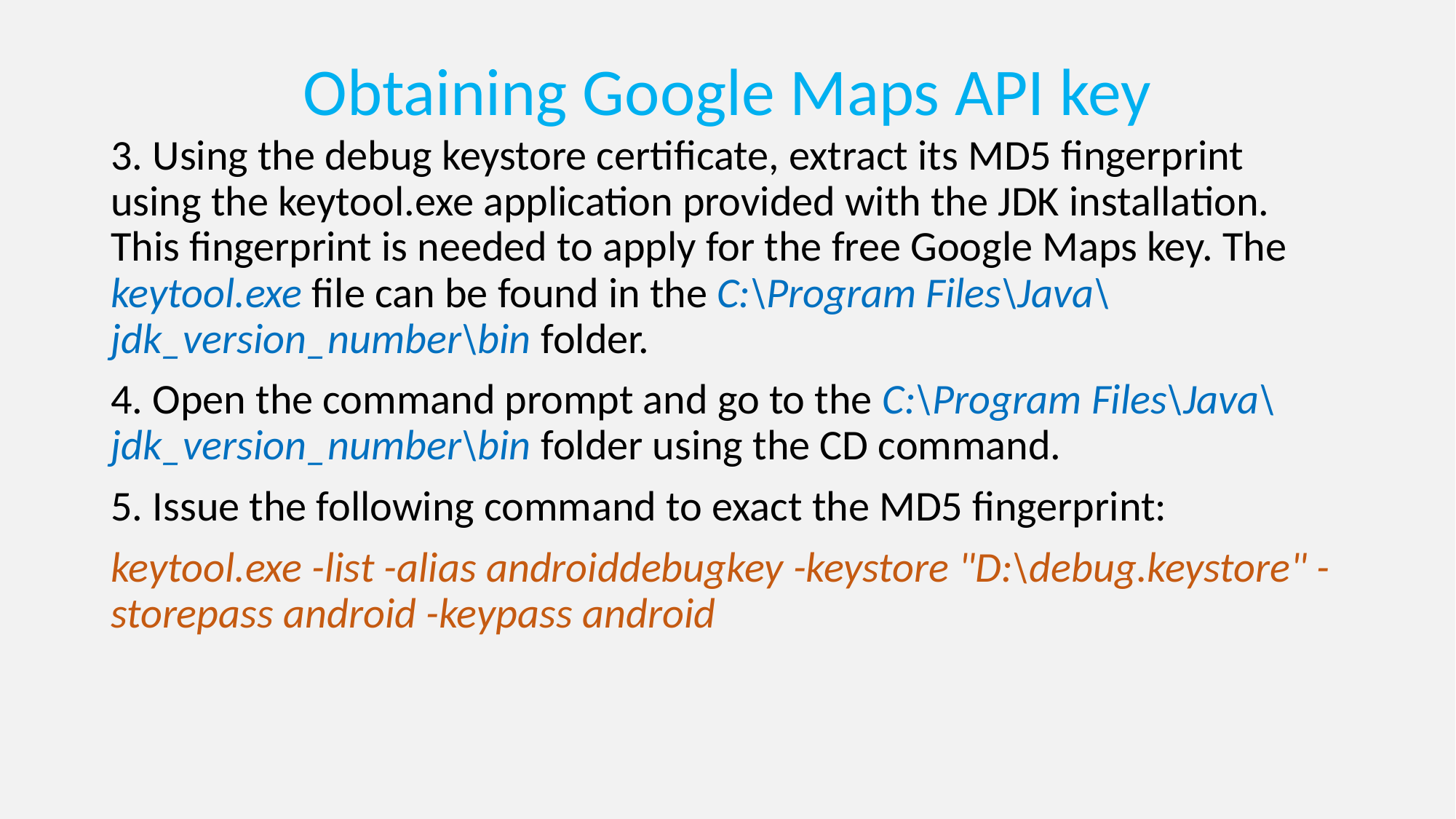

# Obtaining Google Maps API key
3. Using the debug keystore certificate, extract its MD5 fingerprint using the keytool.exe application provided with the JDK installation. This fingerprint is needed to apply for the free Google Maps key. The keytool.exe file can be found in the C:\Program Files\Java\jdk_version_number\bin folder.
4. Open the command prompt and go to the C:\Program Files\Java\jdk_version_number\bin folder using the CD command.
5. Issue the following command to exact the MD5 fingerprint:
keytool.exe -list -alias androiddebugkey -keystore "D:\debug.keystore" -storepass android -keypass android